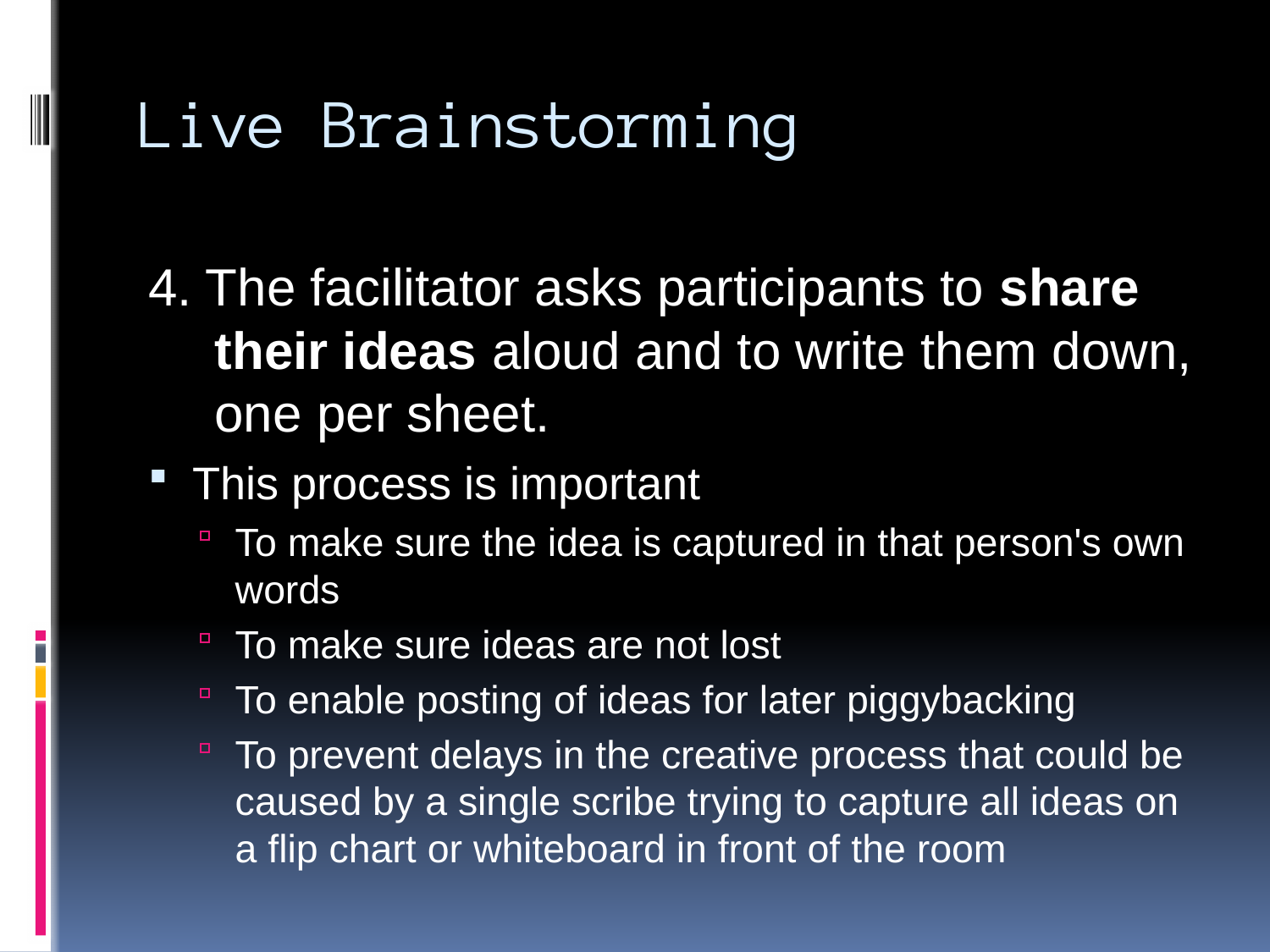

# Live Brainstorming
4. The facilitator asks participants to share their ideas aloud and to write them down, one per sheet.
This process is important
To make sure the idea is captured in that person's own words
To make sure ideas are not lost
To enable posting of ideas for later piggybacking
To prevent delays in the creative process that could be caused by a single scribe trying to capture all ideas on a flip chart or whiteboard in front of the room